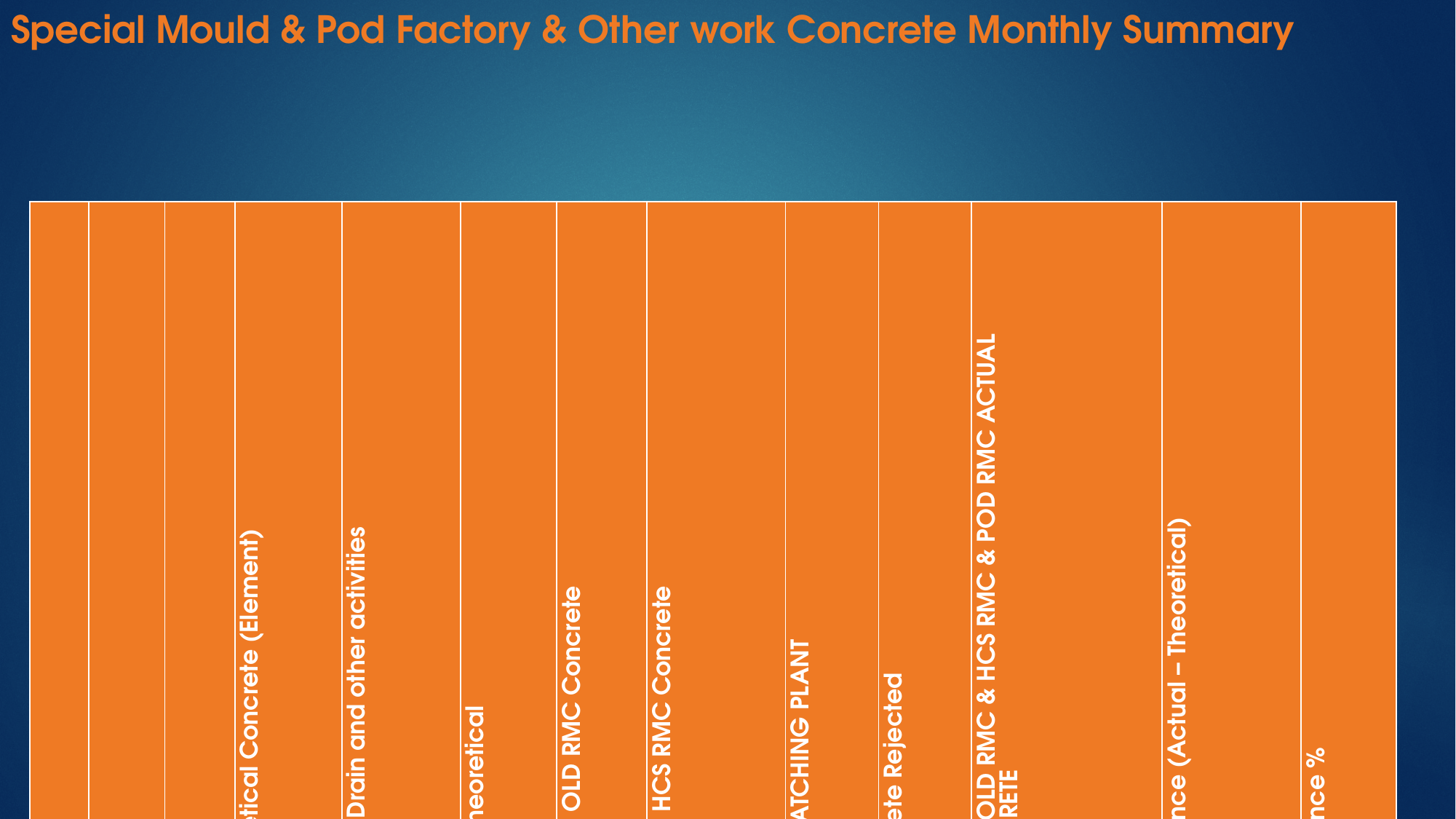

# Special Mould & Pod Factory & Other work Concrete Monthly Summary
| Sr No | Grade | Unit | Theoretical Concrete (Element) | Cover Drain and other activities | Total Theoretical | Actual OLD RMC Concrete | Actual HCS RMC Concrete | POD BATCHING PLANT | Concrete Rejected | TOTAL OLD RMC & HCS RMC & POD RMC ACTUAL CONCRETE | Difference (Actual – Theoretical) | Difference % |
| --- | --- | --- | --- | --- | --- | --- | --- | --- | --- | --- | --- | --- |
| 1. | M10 | CUM | 00 | 2 | 2 | 0 | 2 | - | 00 | 2 | - | - |
| 2. | M40 | CUM | 00 | 27 | 27 | 0 | 27 | - | 00 | 27 | - | - |
| 3. | M40 | CUM | 249.65 | 0.7 | 250.35 | 56.2 | 199.1 | - | 00 | 255.3 | 4.95 | 1.97 |
| 4. | M65 | CUM | 1591.23 | 00 | 1591.23 | 139.8 | 354.74 | 1210.05 | 1.8 | 1702.79 | 111.56 | 7.01 |
| TOTAL |  | CUM | 1840.88 | 29.7 | 1870.58 | 196 | 582.84 | 1210.05 | 1.8 | 1987.09 | 116.51 | 6.22 |